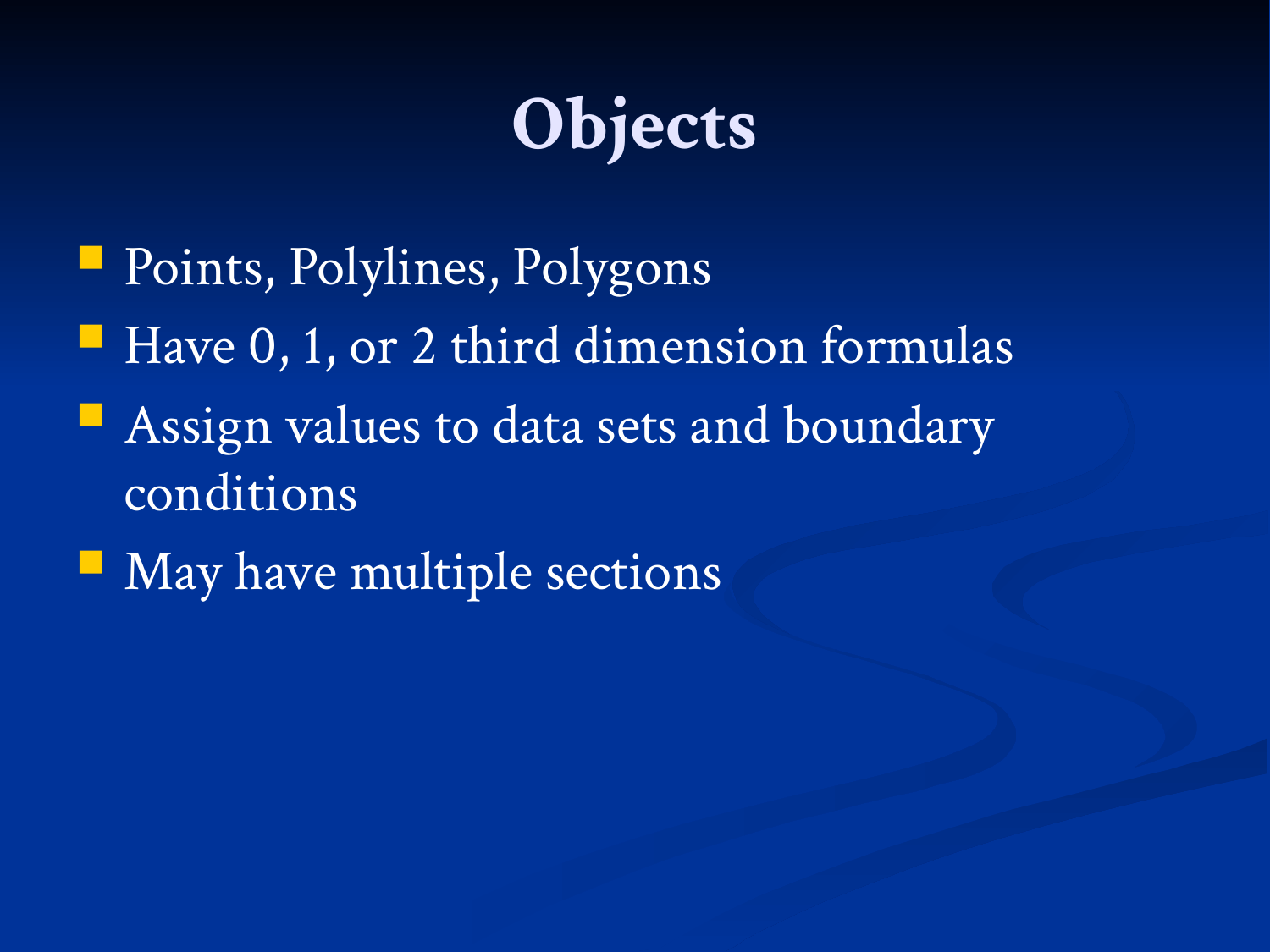

# Objects
Points, Polylines, Polygons
Have 0, 1, or 2 third dimension formulas
Assign values to data sets and boundary conditions
May have multiple sections